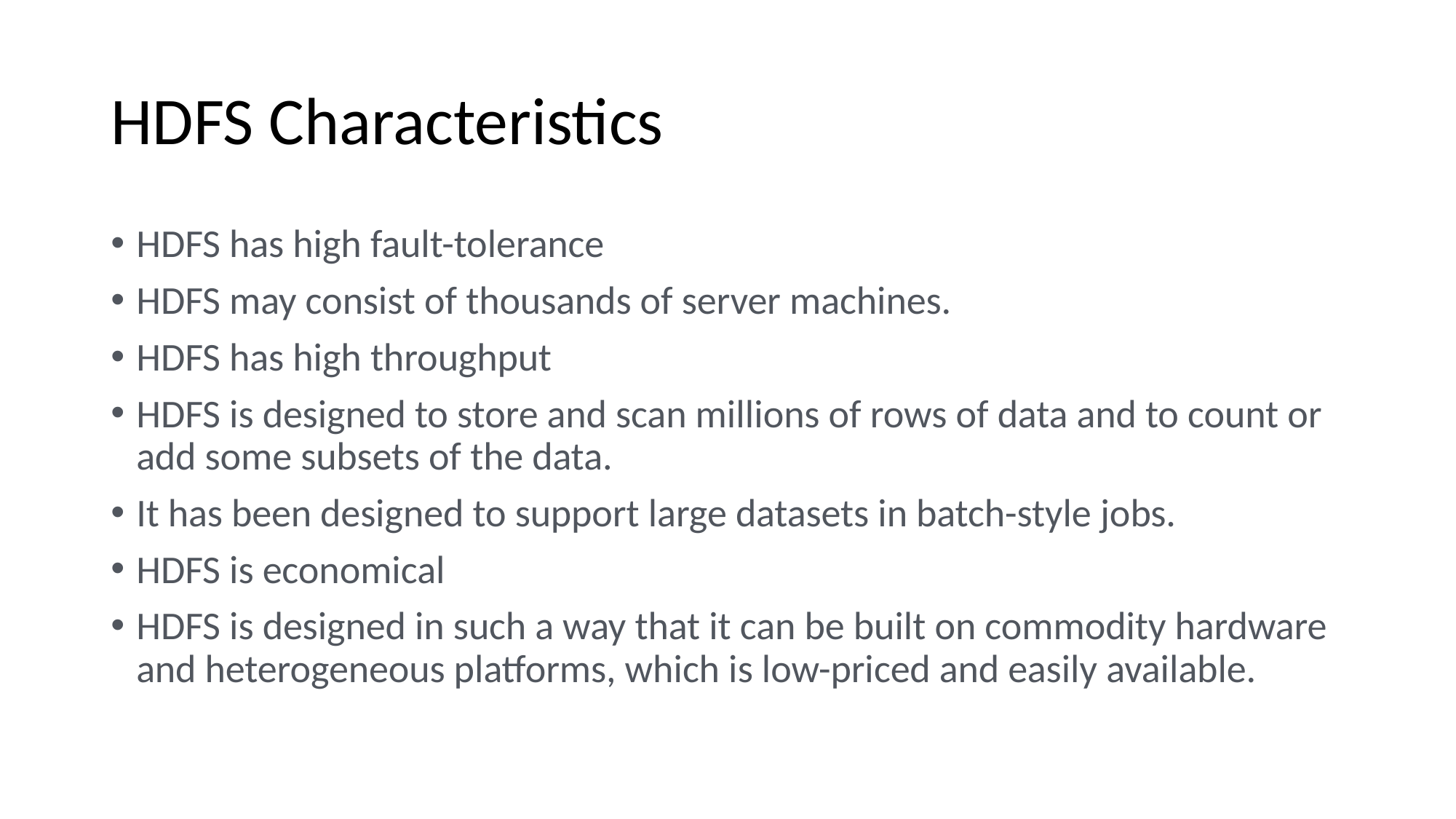

# HDFS Characteristics
HDFS has high fault-tolerance
HDFS may consist of thousands of server machines.
HDFS has high throughput
HDFS is designed to store and scan millions of rows of data and to count or add some subsets of the data.
It has been designed to support large datasets in batch-style jobs.
HDFS is economical
HDFS is designed in such a way that it can be built on commodity hardware and heterogeneous platforms, which is low-priced and easily available.